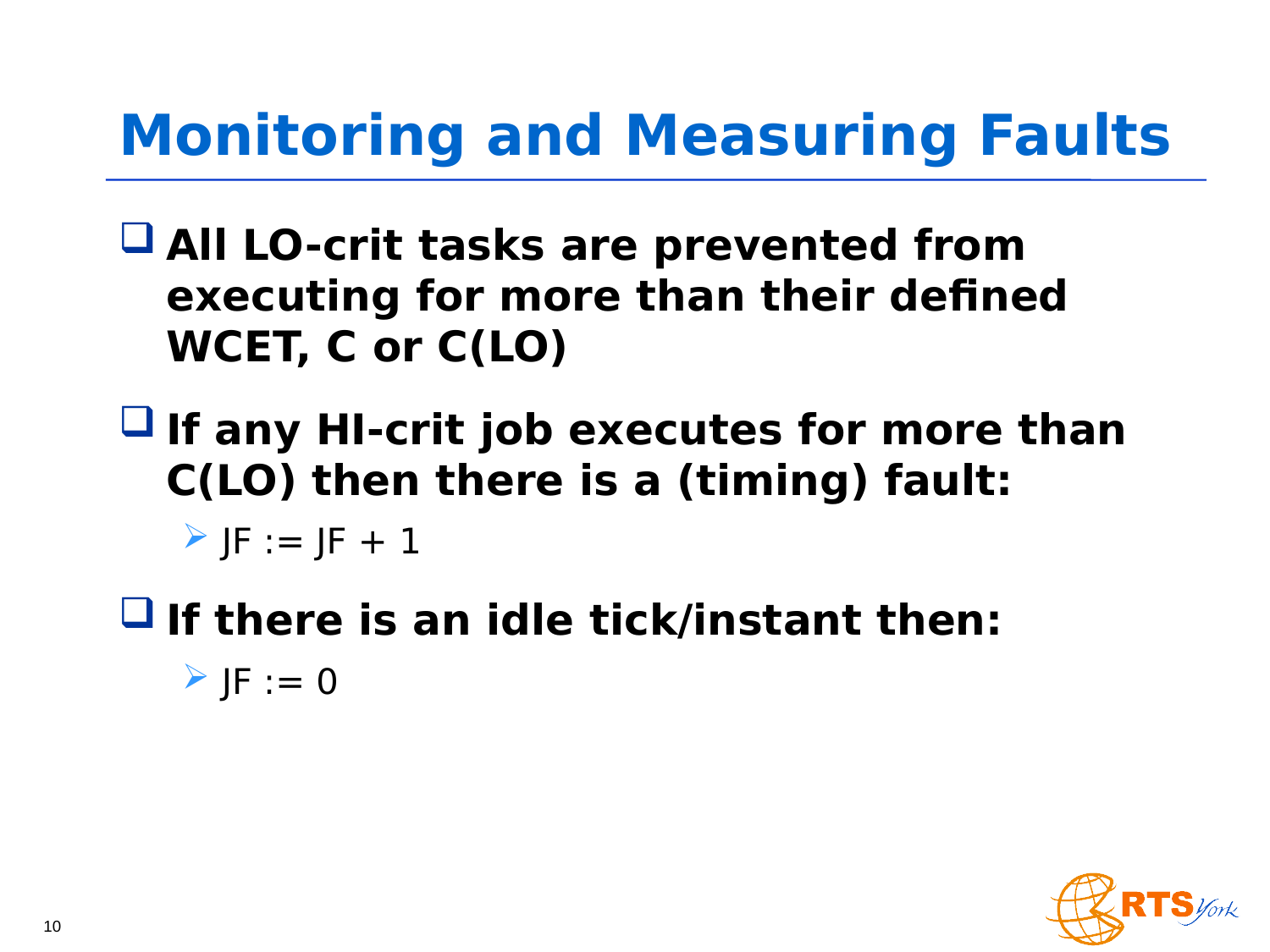

# Monitoring and Measuring Faults
All LO-crit tasks are prevented from executing for more than their defined WCET, C or C(LO)
If any HI-crit job executes for more than C(LO) then there is a (timing) fault:
JF := JF + 1
If there is an idle tick/instant then:
JF := 0
10